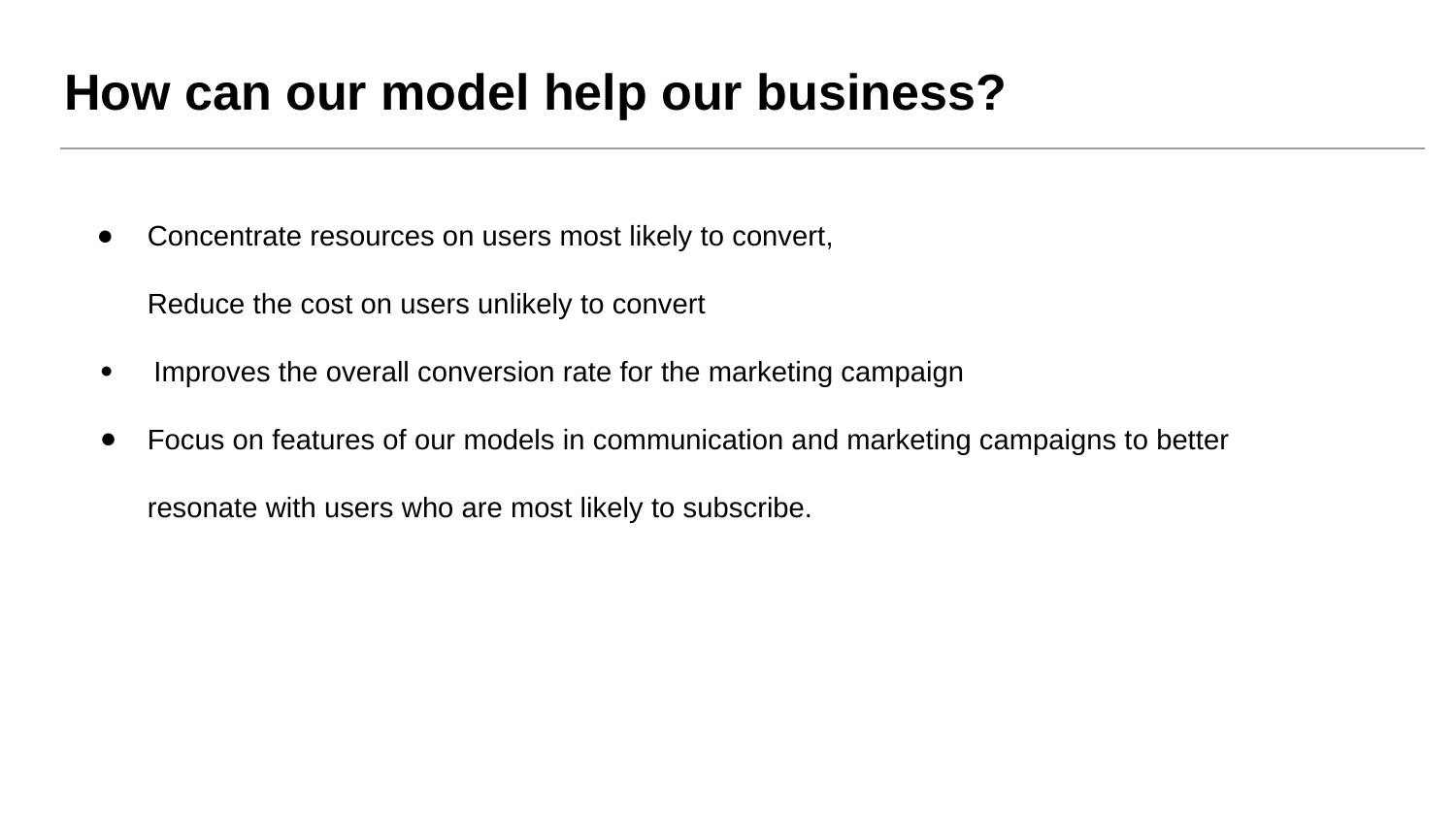

# How can our model help our business?
Concentrate resources on users most likely to convert,
Reduce the cost on users unlikely to convert
 Improves the overall conversion rate for the marketing campaign
Focus on features of our models in communication and marketing campaigns to better resonate with users who are most likely to subscribe.